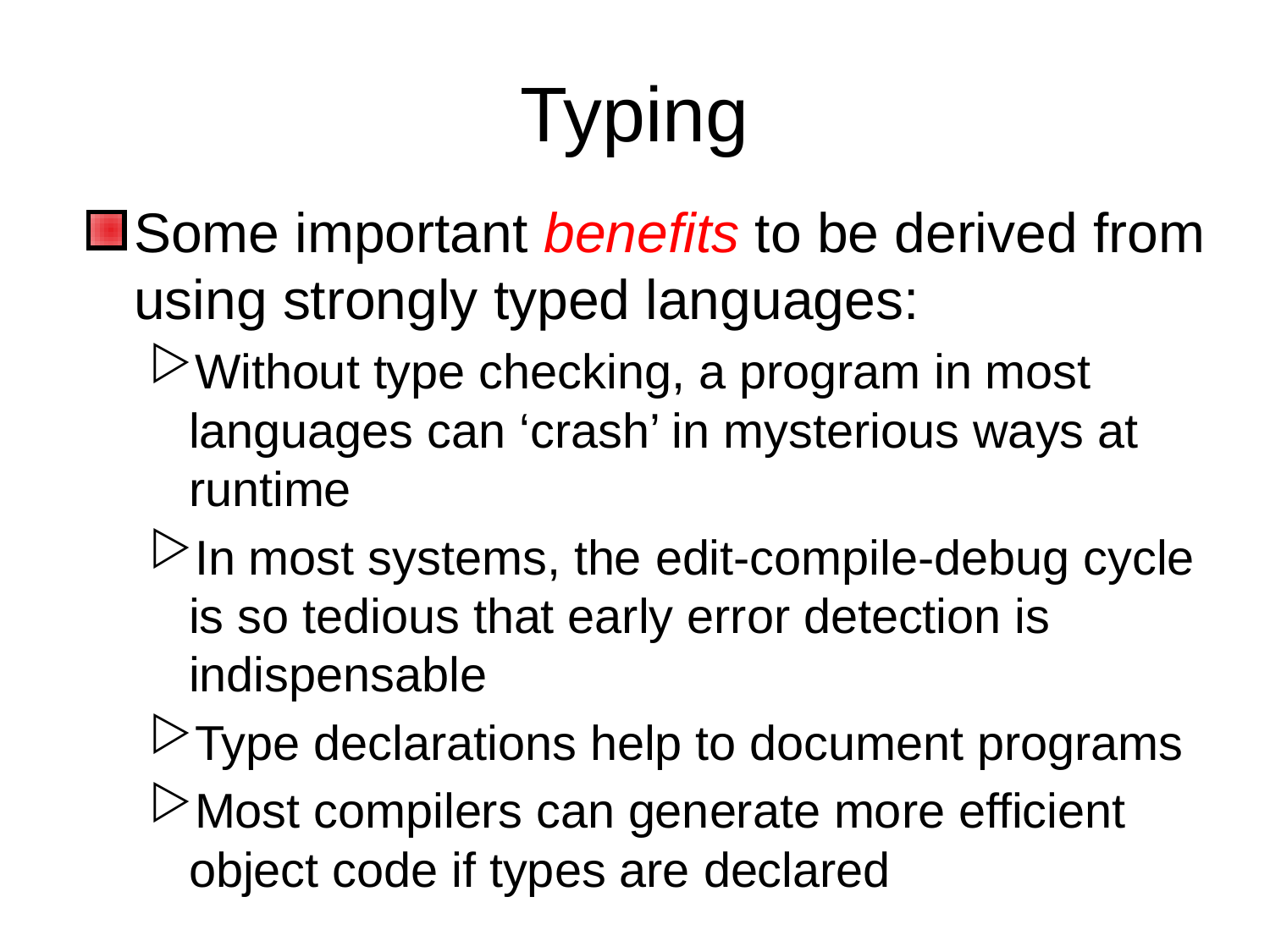

# Typing
Some important benefits to be derived from using strongly typed languages:
Without type checking, a program in most languages can ‘crash’ in mysterious ways at runtime
In most systems, the edit-compile-debug cycle is so tedious that early error detection is indispensable
Type declarations help to document programs
Most compilers can generate more efficient object code if types are declared